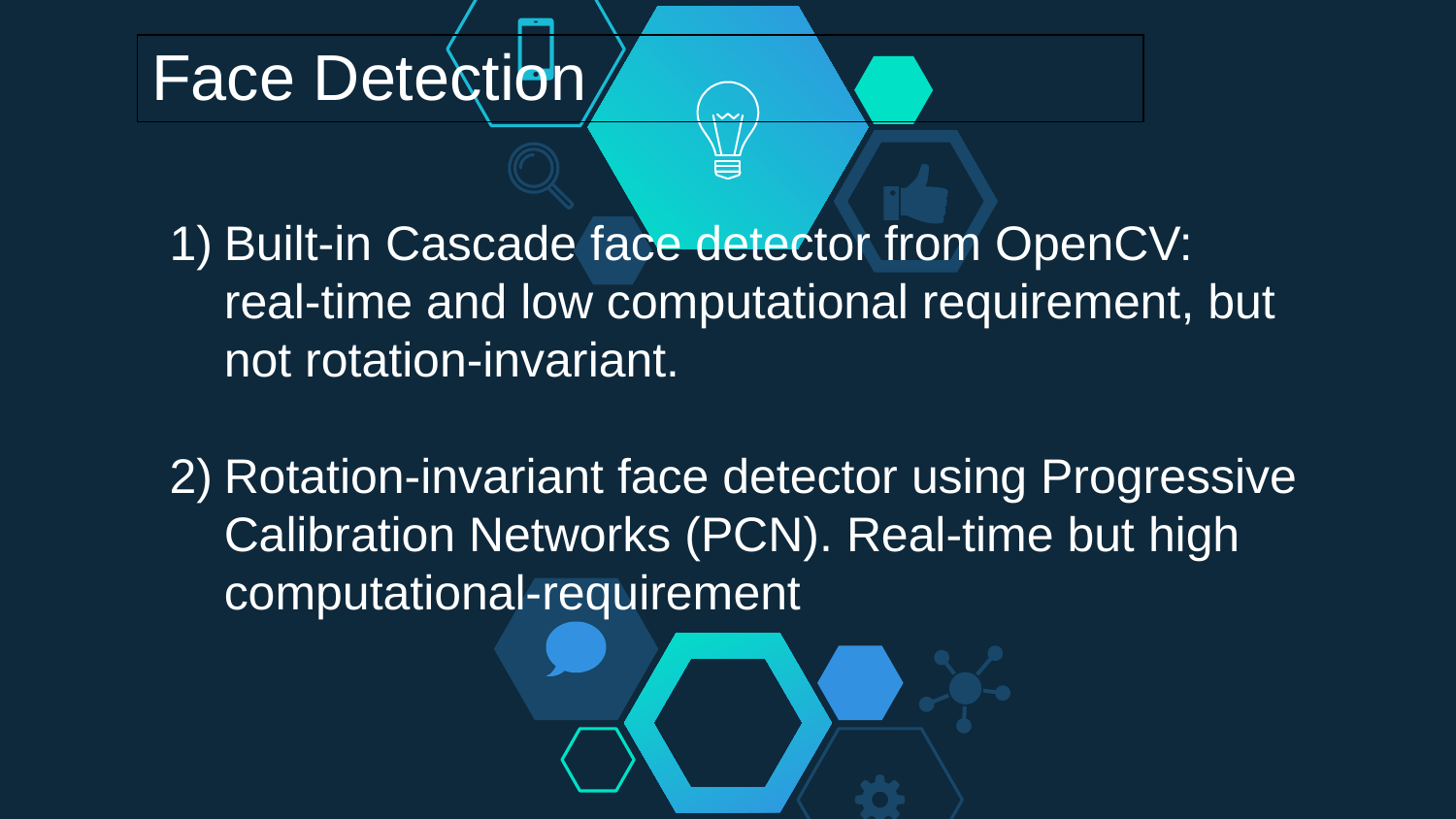

| Face Detection |
| --- |
Built-in Cascade face detector from OpenCV: real-time and low computational requirement, but not rotation-invariant.

Rotation-invariant face detector using Progressive Calibration Networks (PCN). Real-time but high computational-requirement